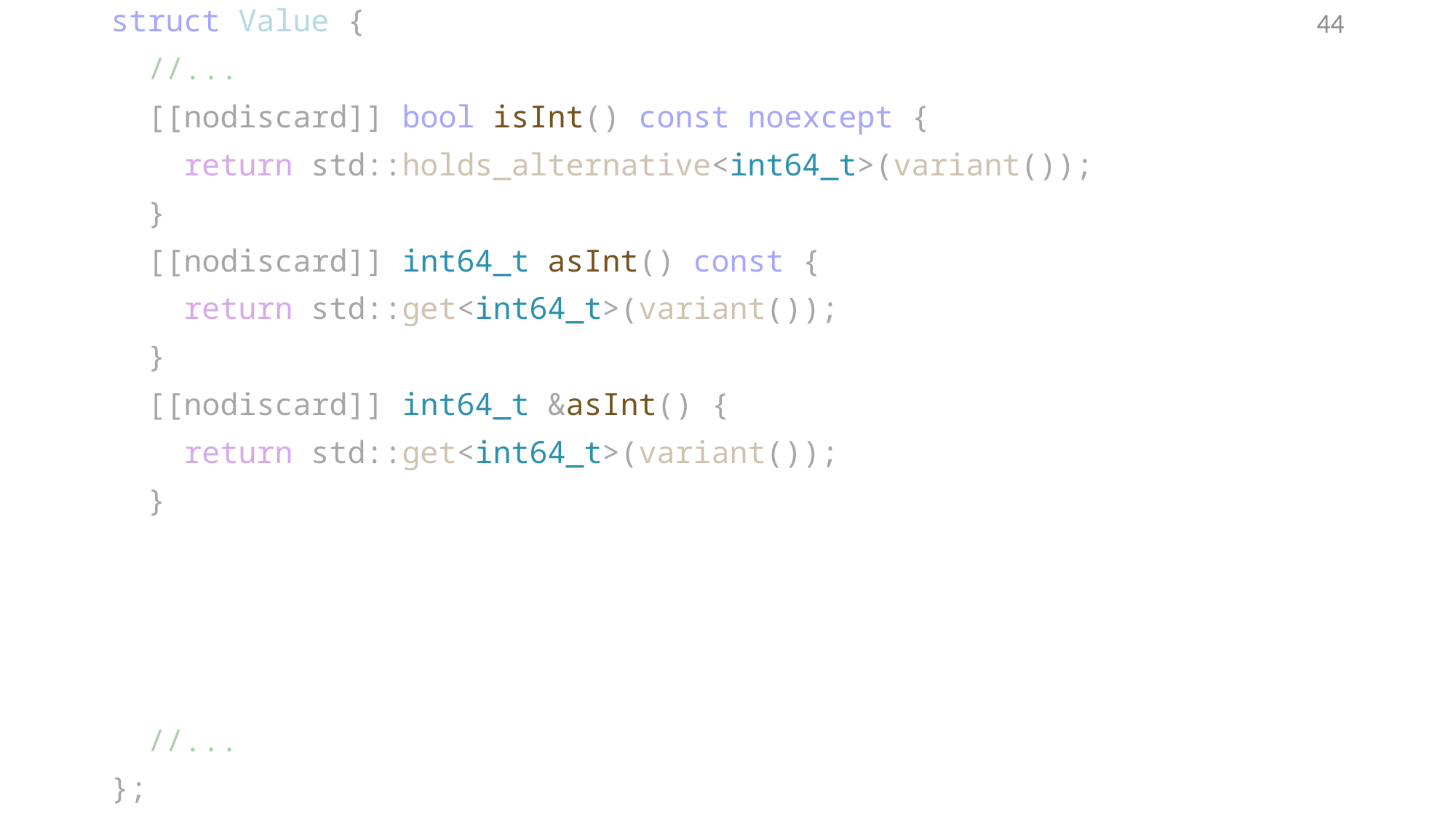

struct Value {
  //...
  [[nodiscard]] bool isInt() const noexcept {
    return std::holds_alternative<int64_t>(variant());
  }
  [[nodiscard]] int64_t asInt() const {
    return std::get<int64_t>(variant());
  }
  [[nodiscard]] int64_t &asInt() {
    return std::get<int64_t>(variant());
  }

  //...
};
44